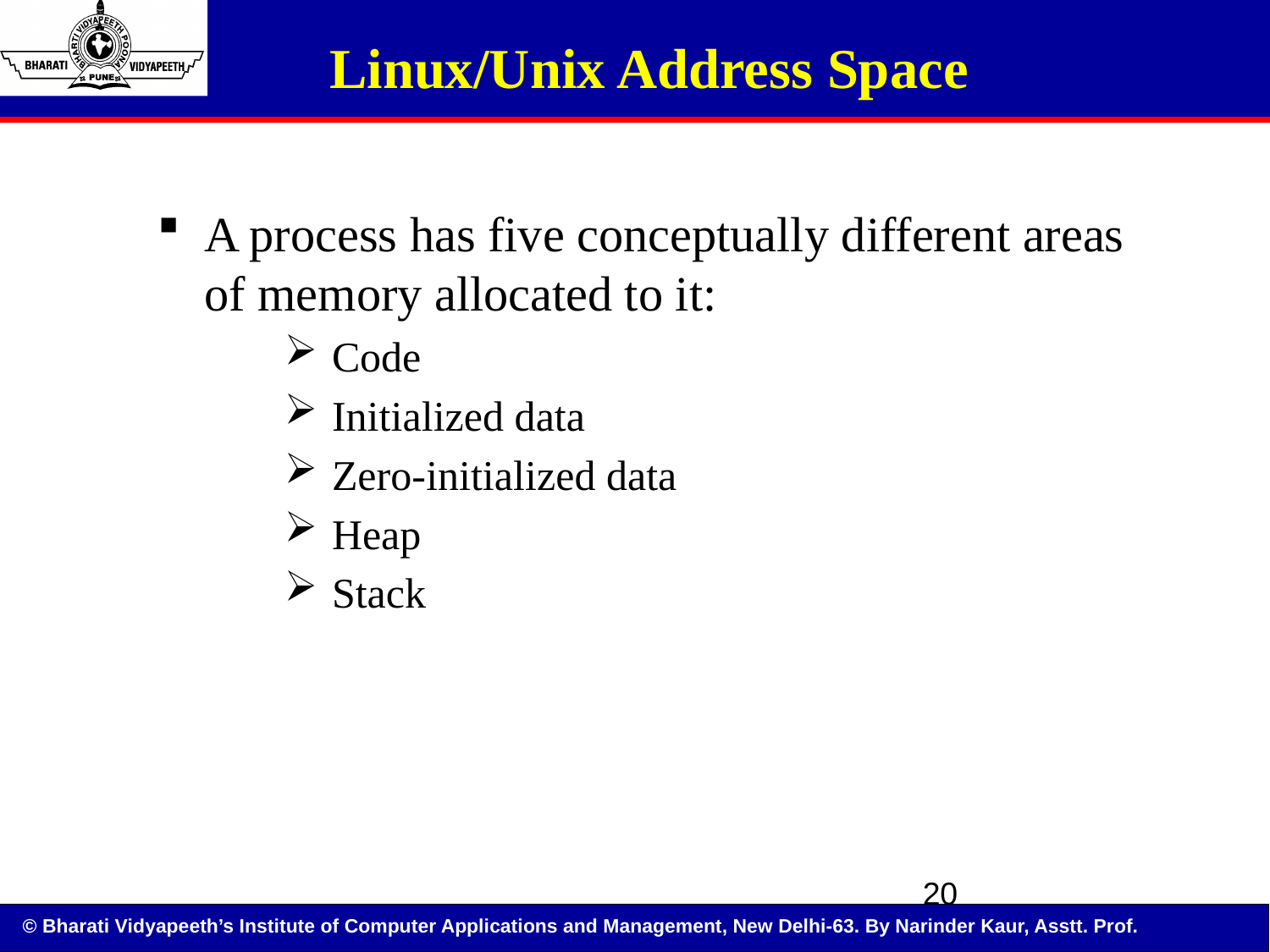

# Linux/Unix Address Space
A process has five conceptually different areas of memory allocated to it:
Code
Initialized data
Zero-initialized data
Heap
Stack
20